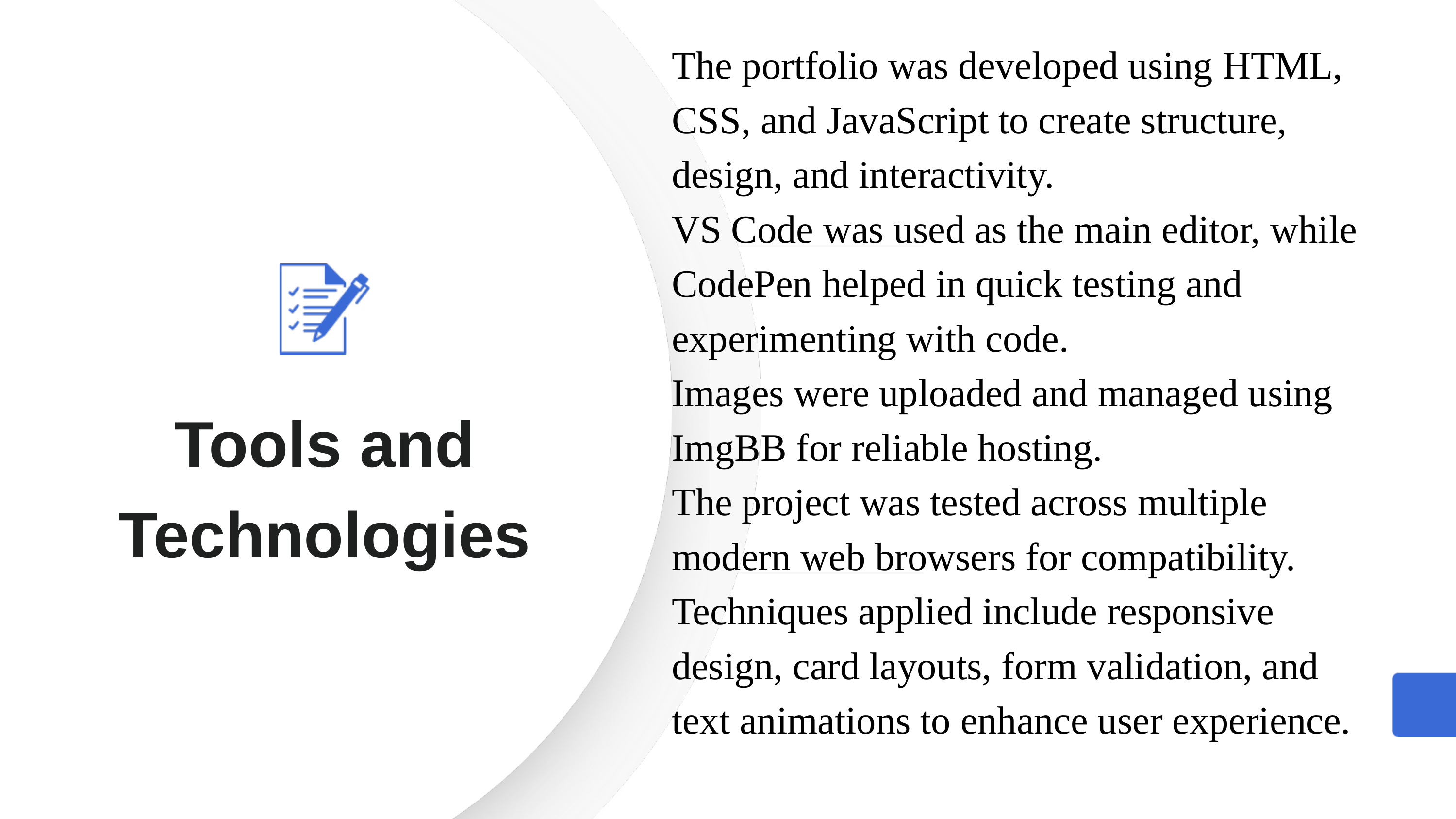

The portfolio was developed using HTML, CSS, and JavaScript to create structure, design, and interactivity.
VS Code was used as the main editor, while CodePen helped in quick testing and experimenting with code.
Images were uploaded and managed using ImgBB for reliable hosting.
The project was tested across multiple modern web browsers for compatibility.
Techniques applied include responsive design, card layouts, form validation, and text animations to enhance user experience.

Tools and Technologies